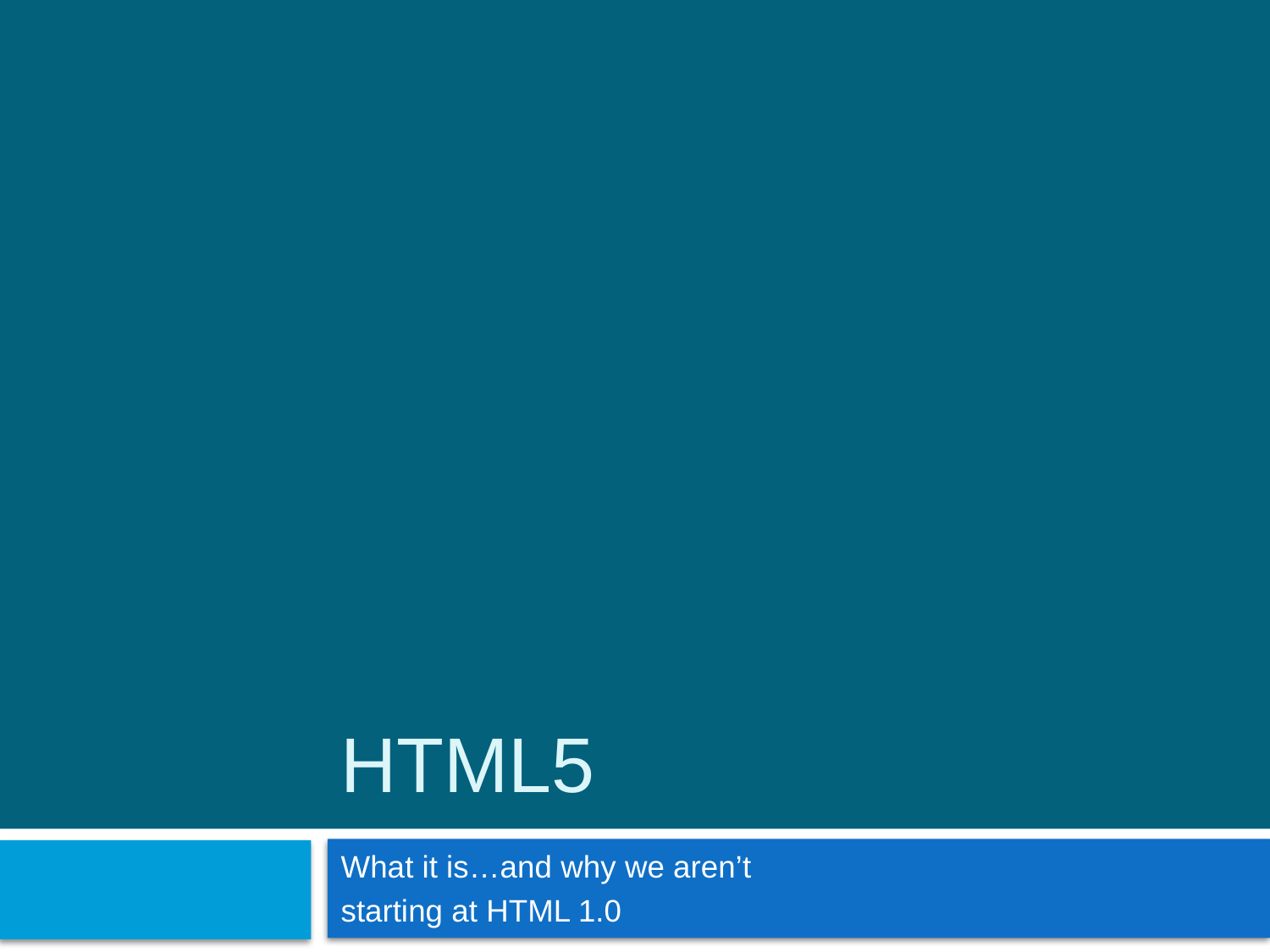

# HTML5
What it is…and why we aren’t
starting at HTML 1.0